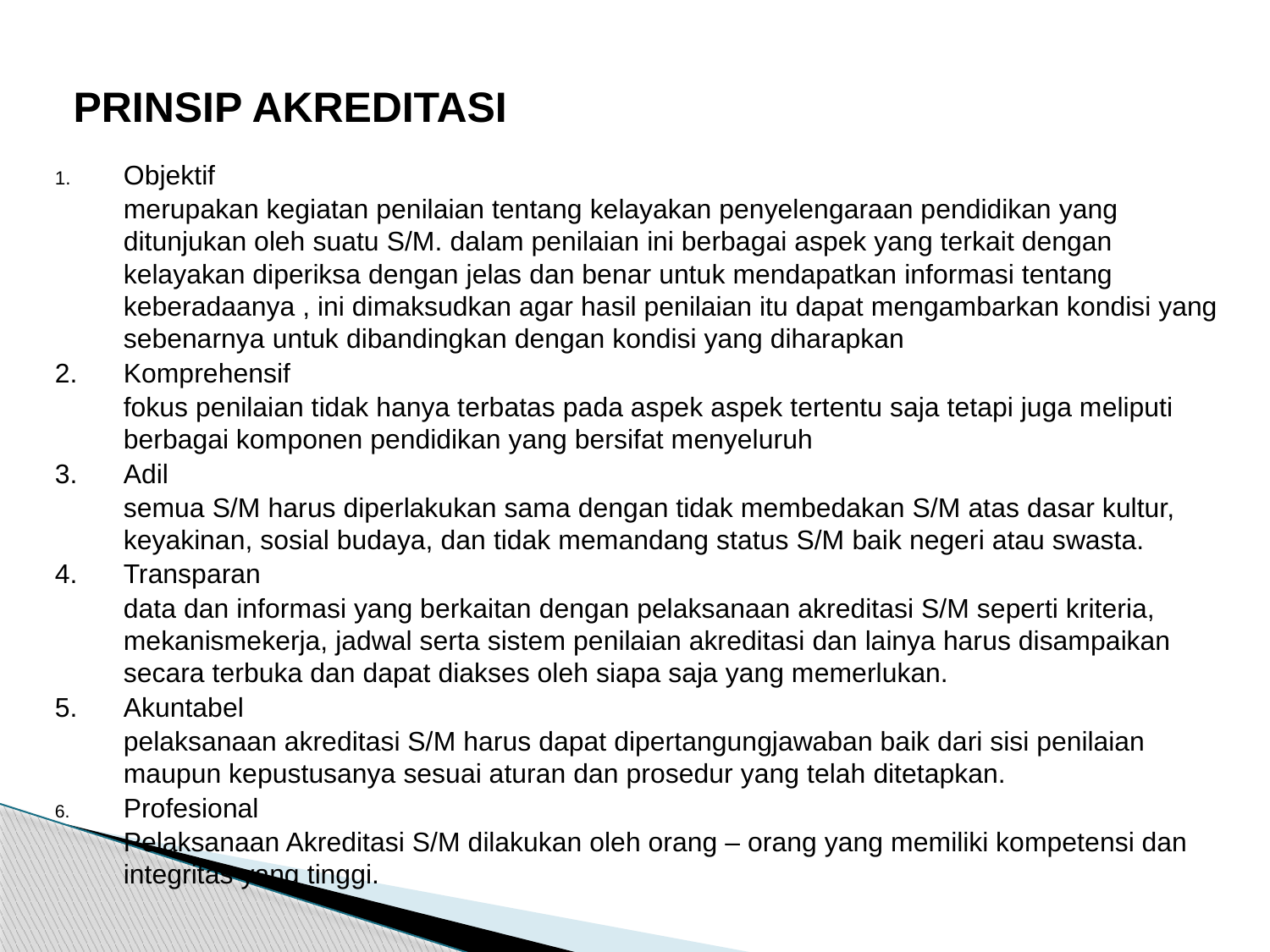

PRINSIP AKREDITASI

1. 	Objektif
	merupakan kegiatan penilaian tentang kelayakan penyelengaraan pendidikan yang ditunjukan oleh suatu S/M. dalam penilaian ini berbagai aspek yang terkait dengan kelayakan diperiksa dengan jelas dan benar untuk mendapatkan informasi tentang keberadaanya , ini dimaksudkan agar hasil penilaian itu dapat mengambarkan kondisi yang sebenarnya untuk dibandingkan dengan kondisi yang diharapkan
2. 	Komprehensif
	fokus penilaian tidak hanya terbatas pada aspek aspek tertentu saja tetapi juga meliputi berbagai komponen pendidikan yang bersifat menyeluruh
3. 	Adil
	semua S/M harus diperlakukan sama dengan tidak membedakan S/M atas dasar kultur, keyakinan, sosial budaya, dan tidak memandang status S/M baik negeri atau swasta.
4. 	Transparan
	data dan informasi yang berkaitan dengan pelaksanaan akreditasi S/M seperti kriteria, mekanismekerja, jadwal serta sistem penilaian akreditasi dan lainya harus disampaikan secara terbuka dan dapat diakses oleh siapa saja yang memerlukan.
5. 	Akuntabel
	pelaksanaan akreditasi S/M harus dapat dipertangungjawaban baik dari sisi penilaian maupun kepustusanya sesuai aturan dan prosedur yang telah ditetapkan.
Profesional
 	Pelaksanaan Akreditasi S/M dilakukan oleh orang – orang yang memiliki kompetensi dan integritas yang tinggi.